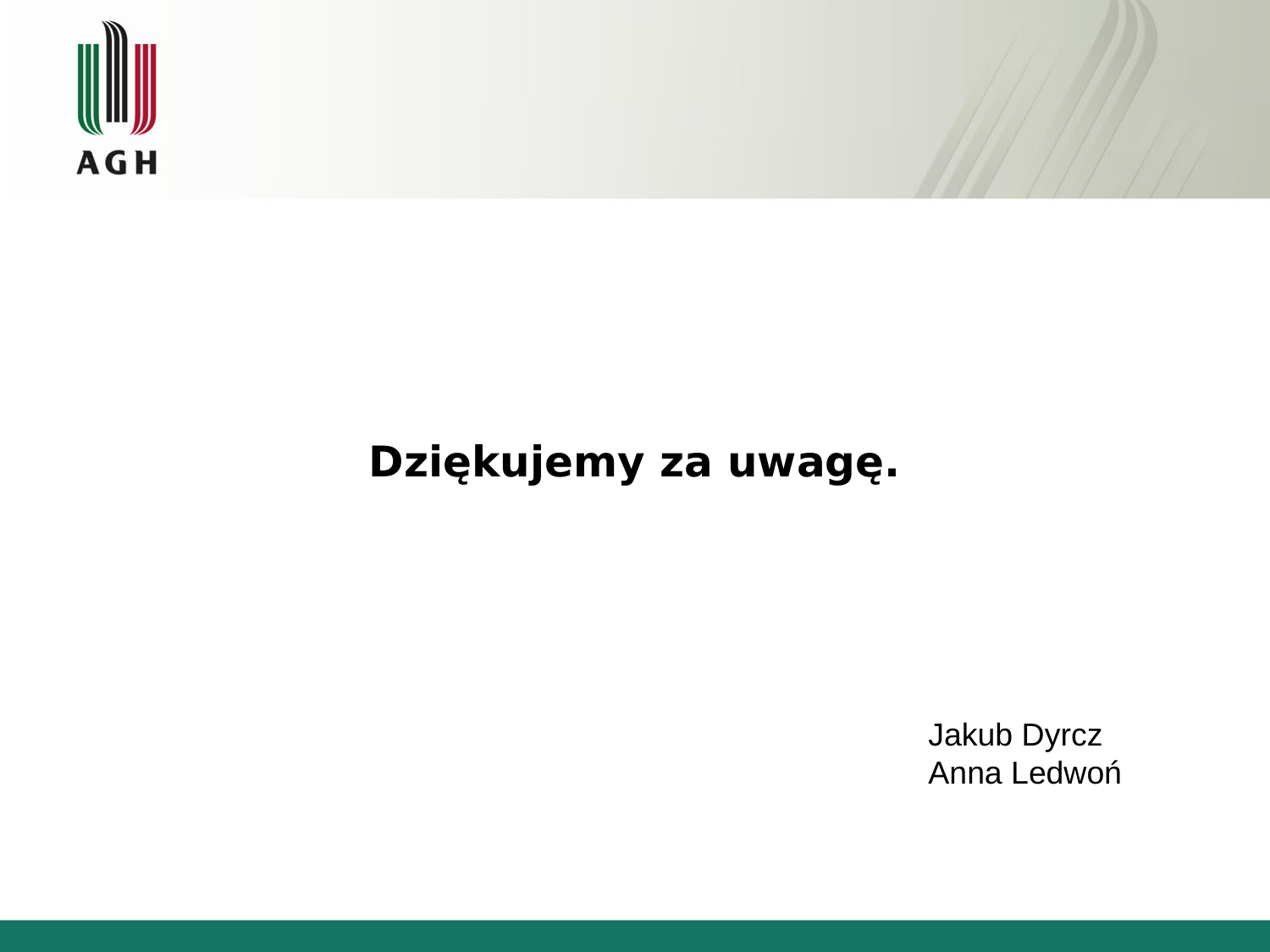

# Dziękujemy za uwagę.
Jakub Dyrcz
Anna Ledwoń